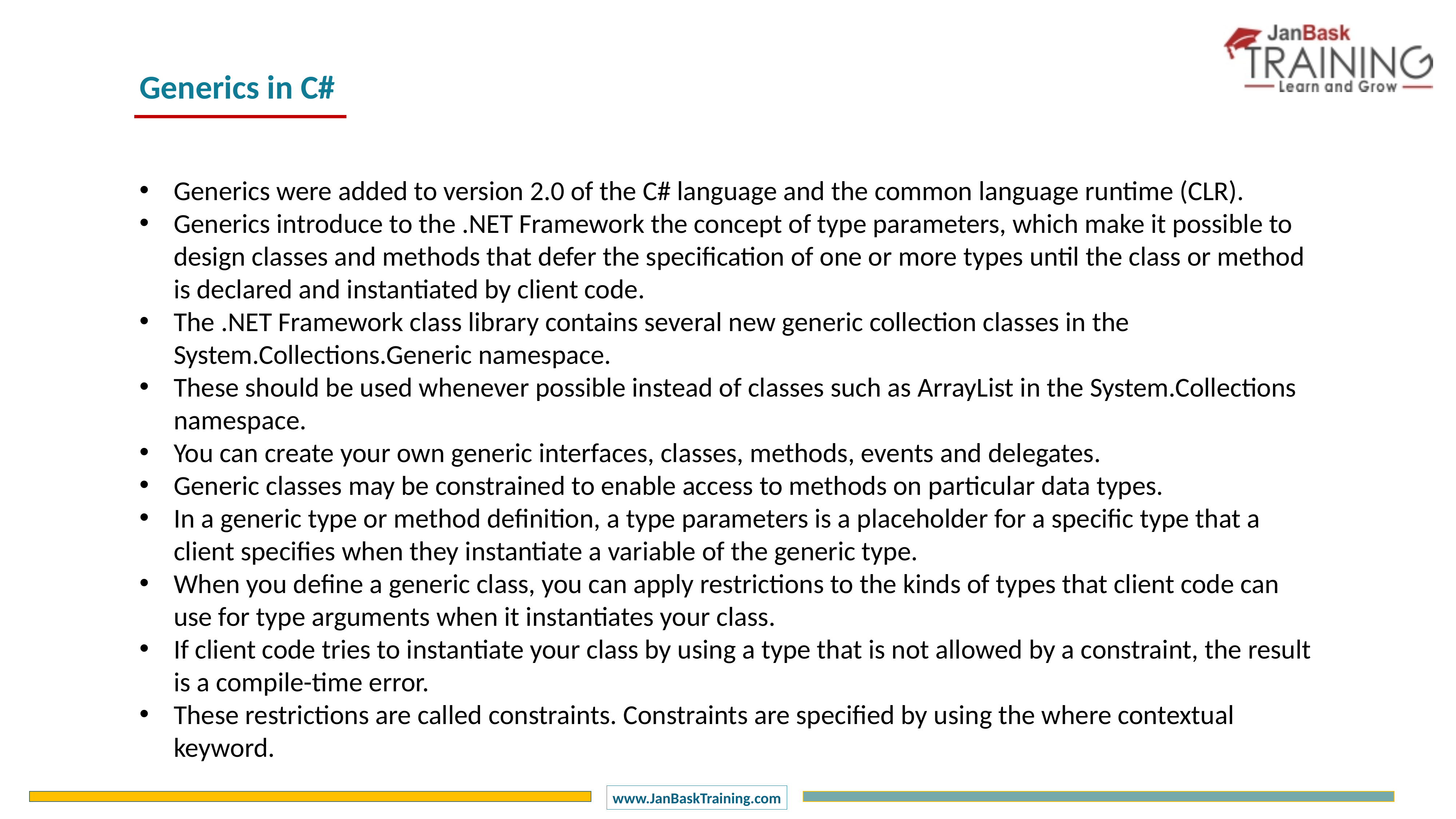

Generics in C#
Generics were added to version 2.0 of the C# language and the common language runtime (CLR).
Generics introduce to the .NET Framework the concept of type parameters, which make it possible to design classes and methods that defer the specification of one or more types until the class or method is declared and instantiated by client code.
The .NET Framework class library contains several new generic collection classes in the System.Collections.Generic namespace.
These should be used whenever possible instead of classes such as ArrayList in the System.Collections namespace.
You can create your own generic interfaces, classes, methods, events and delegates.
Generic classes may be constrained to enable access to methods on particular data types.
In a generic type or method definition, a type parameters is a placeholder for a specific type that a client specifies when they instantiate a variable of the generic type.
When you define a generic class, you can apply restrictions to the kinds of types that client code can use for type arguments when it instantiates your class.
If client code tries to instantiate your class by using a type that is not allowed by a constraint, the result is a compile-time error.
These restrictions are called constraints. Constraints are specified by using the where contextual keyword.